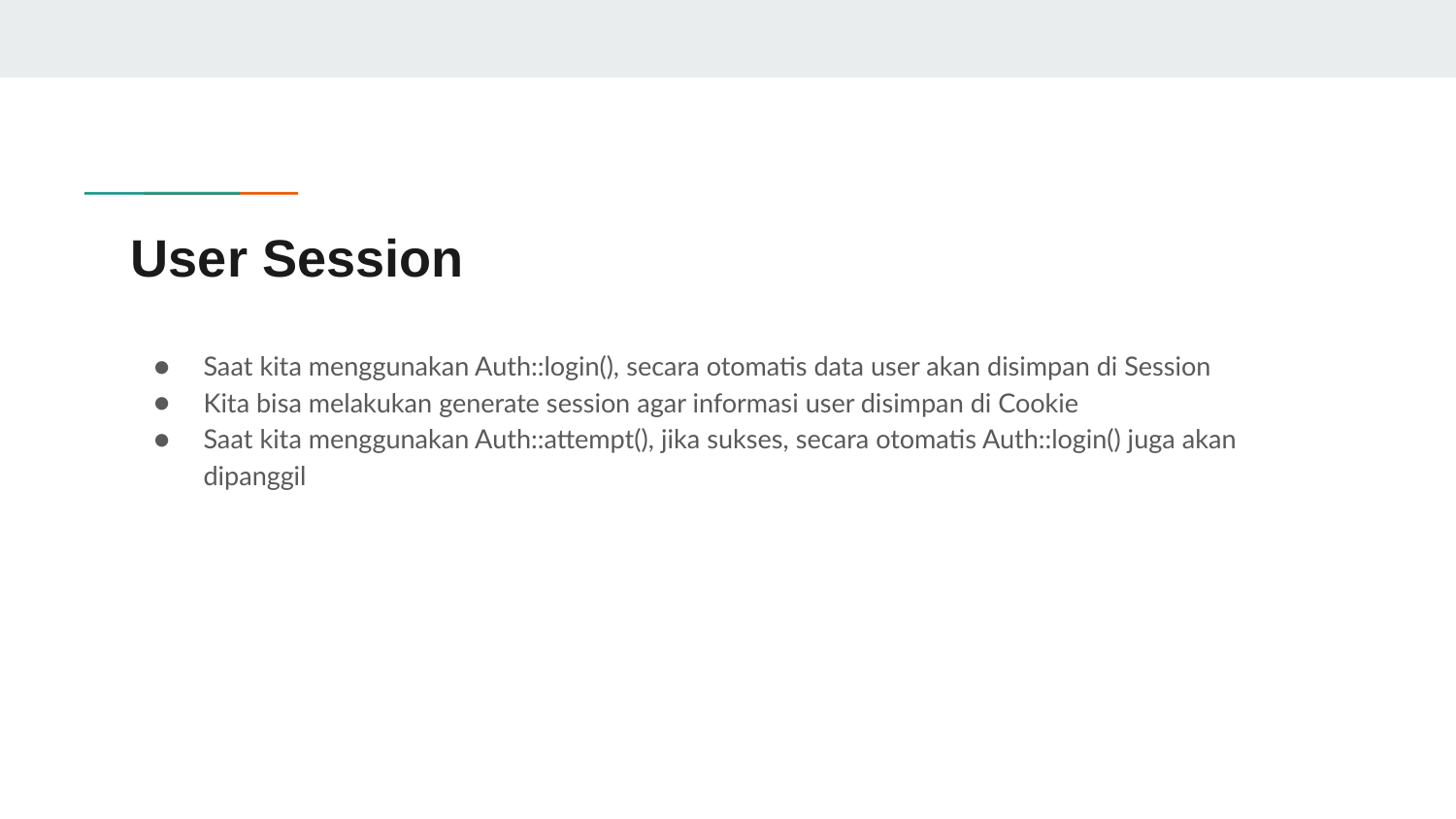

# User Session
Saat kita menggunakan Auth::login(), secara otomatis data user akan disimpan di Session
Kita bisa melakukan generate session agar informasi user disimpan di Cookie
Saat kita menggunakan Auth::attempt(), jika sukses, secara otomatis Auth::login() juga akan dipanggil